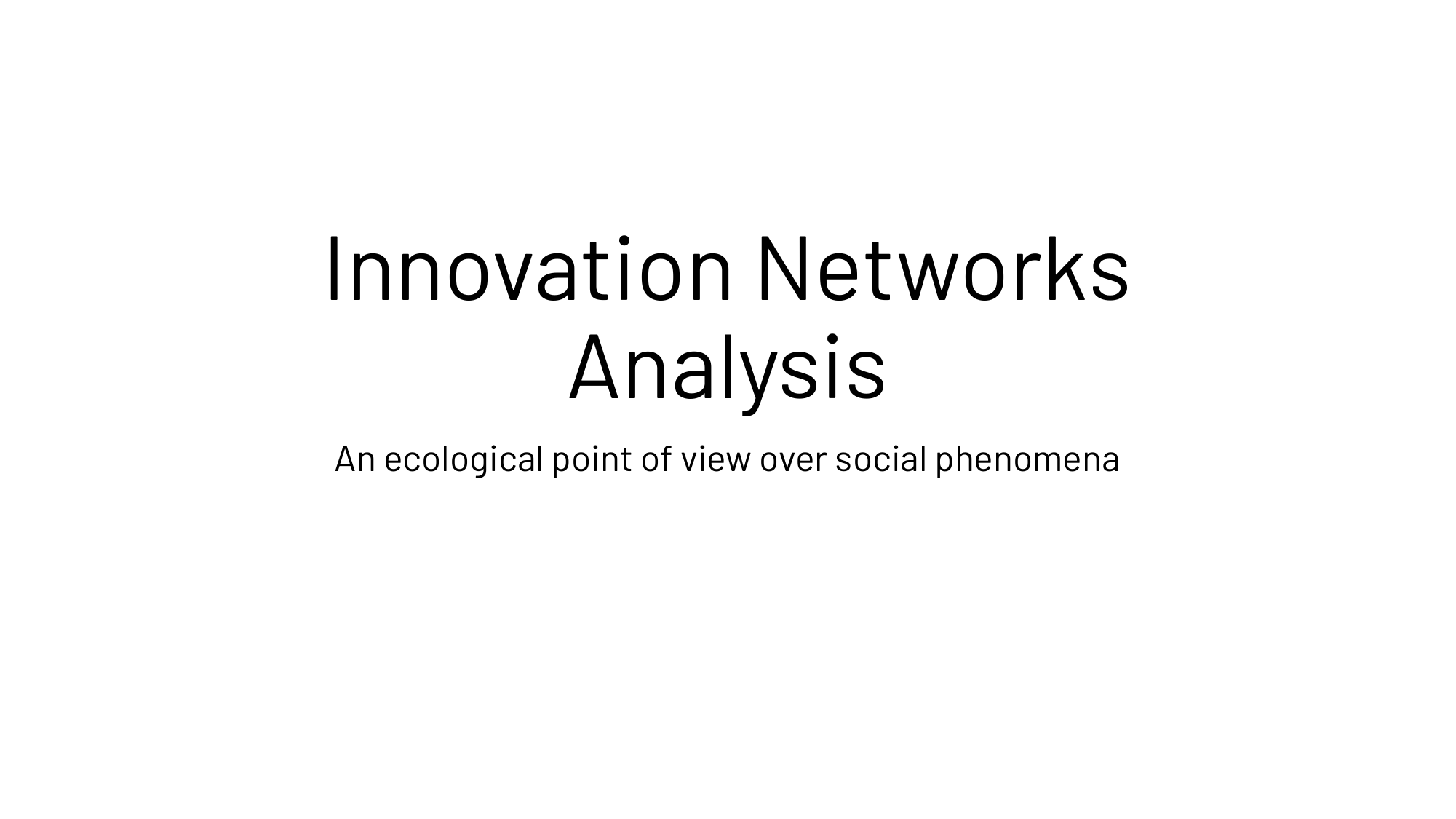

# Innovation Networks Analysis
An ecological point of view over social phenomena